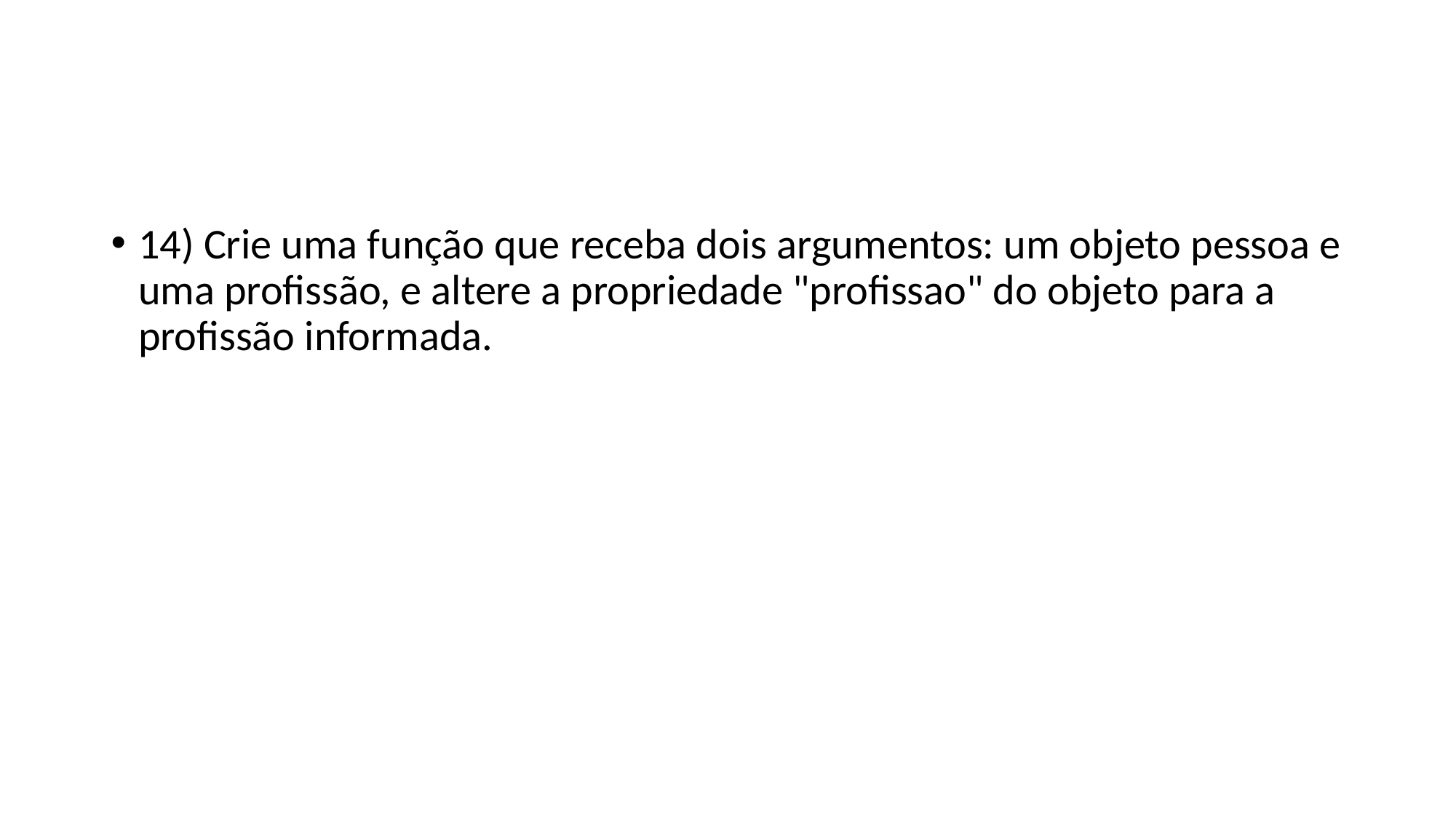

#
14) Crie uma função que receba dois argumentos: um objeto pessoa e uma profissão, e altere a propriedade "profissao" do objeto para a profissão informada.